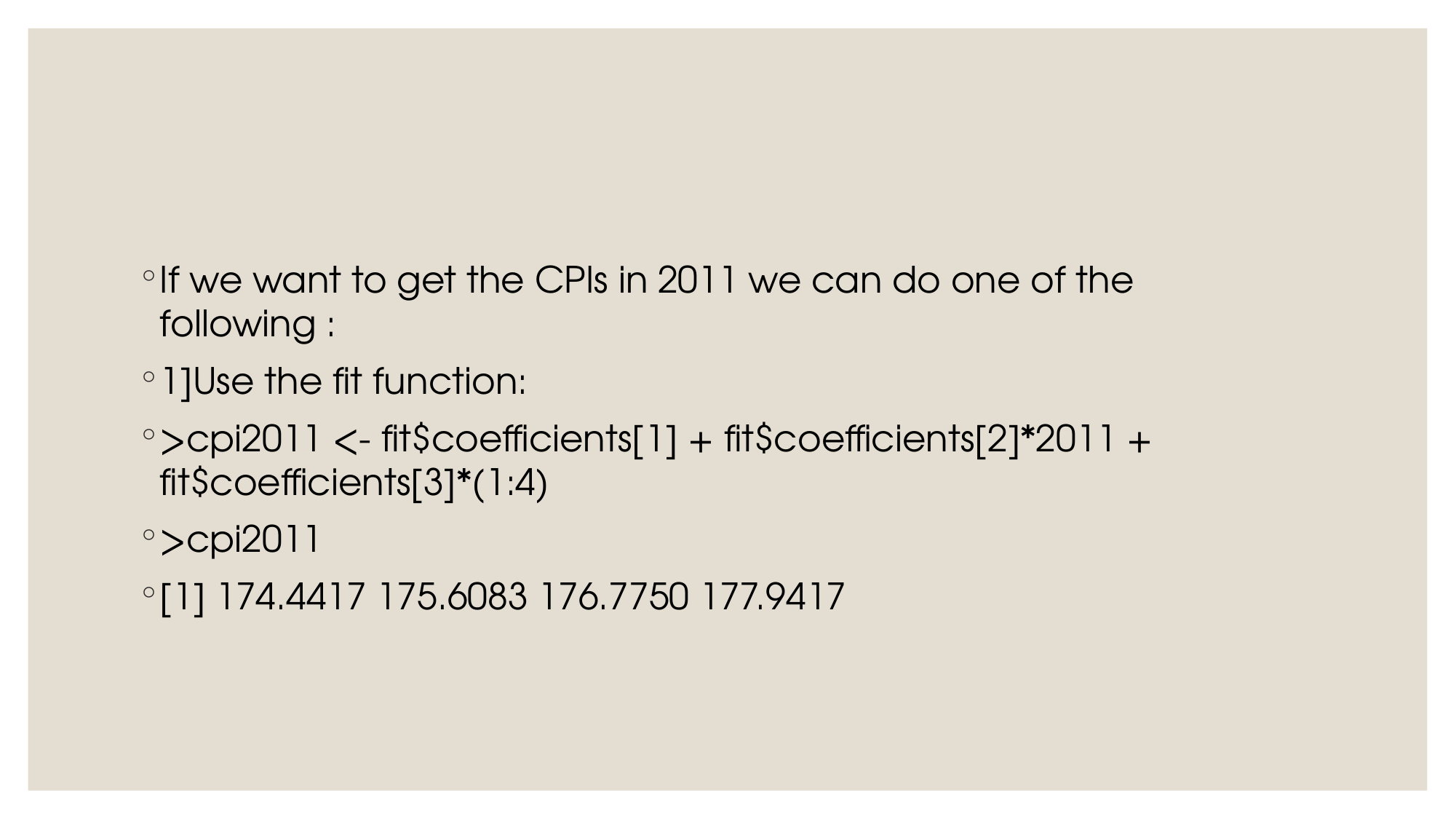

#
If we want to get the CPIs in 2011 we can do one of the following :
1]Use the fit function:
>cpi2011 <- fit$coefficients[1] + fit$coefficients[2]*2011 + fit$coefficients[3]*(1:4)
>cpi2011
[1] 174.4417 175.6083 176.7750 177.9417